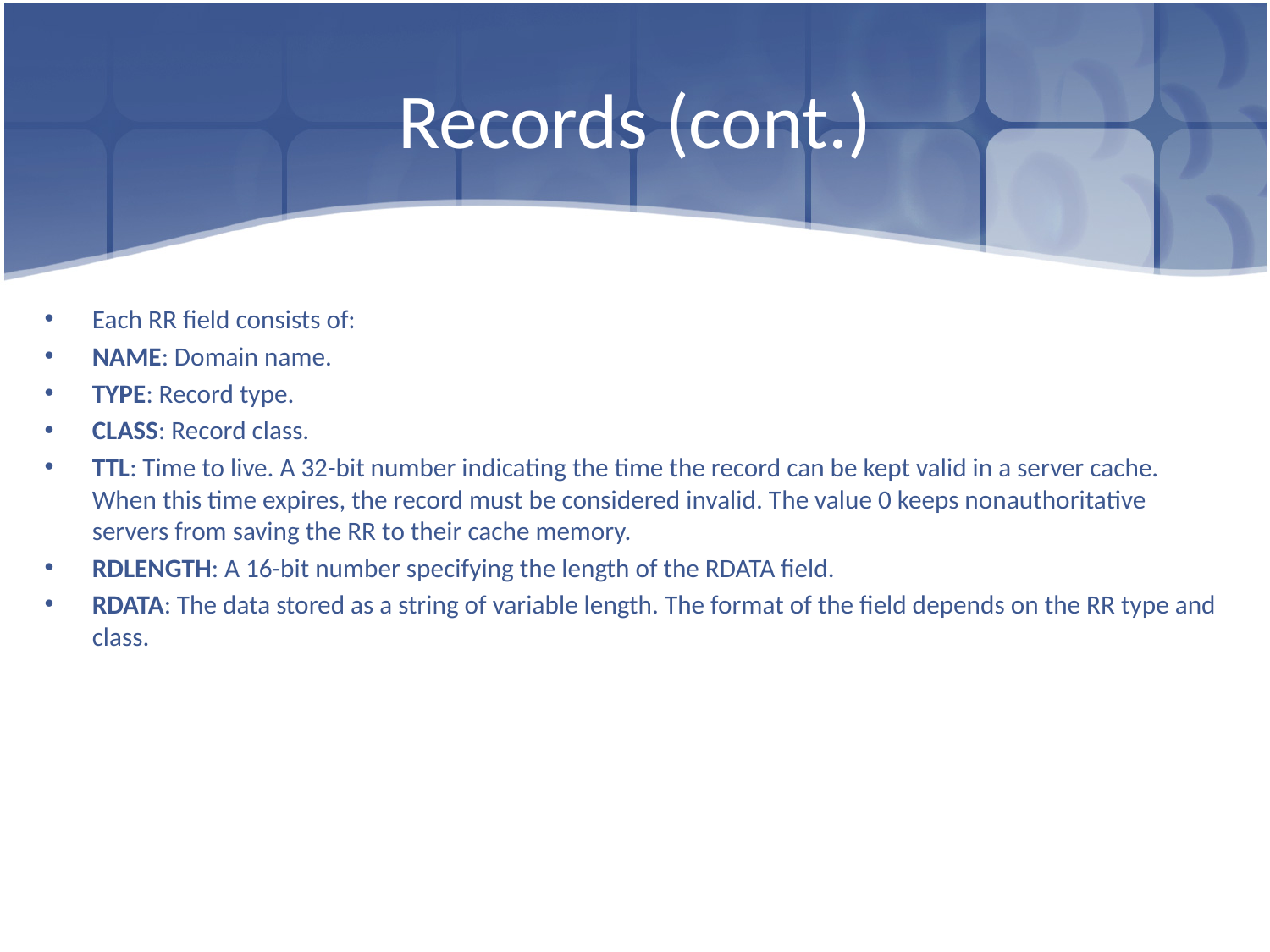

# Records (cont.)
Each RR field consists of:
NAME: Domain name.
TYPE: Record type.
CLASS: Record class.
TTL: Time to live. A 32-bit number indicating the time the record can be kept valid in a server cache. When this time expires, the record must be considered invalid. The value 0 keeps nonauthoritative servers from saving the RR to their cache memory.
RDLENGTH: A 16-bit number specifying the length of the RDATA field.
RDATA: The data stored as a string of variable length. The format of the field depends on the RR type and class.